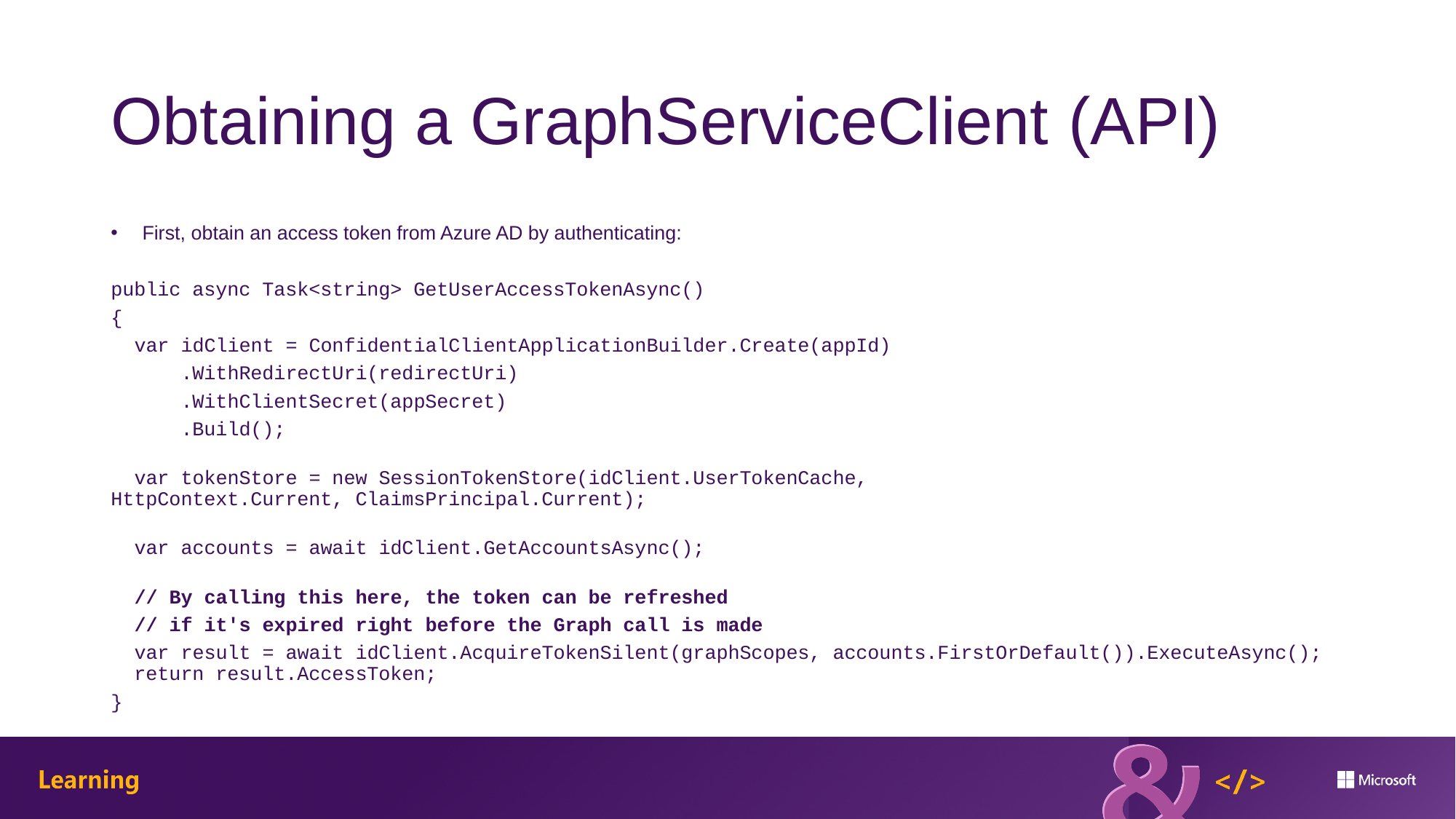

# Obtaining a GraphServiceClient (API)
First, obtain an access token from Azure AD by authenticating:

public async Task<string> GetUserAccessTokenAsync()
{
  var idClient = ConfidentialClientApplicationBuilder.Create(appId)
      .WithRedirectUri(redirectUri)
      .WithClientSecret(appSecret)
      .Build();
  var tokenStore = new SessionTokenStore(idClient.UserTokenCache, HttpContext.Current, ClaimsPrincipal.Current);
  var accounts = await idClient.GetAccountsAsync();
  // By calling this here, the token can be refreshed
  // if it's expired right before the Graph call is made
  var result = await idClient.AcquireTokenSilent(graphScopes, accounts.FirstOrDefault()).ExecuteAsync();
  return result.AccessToken;
}